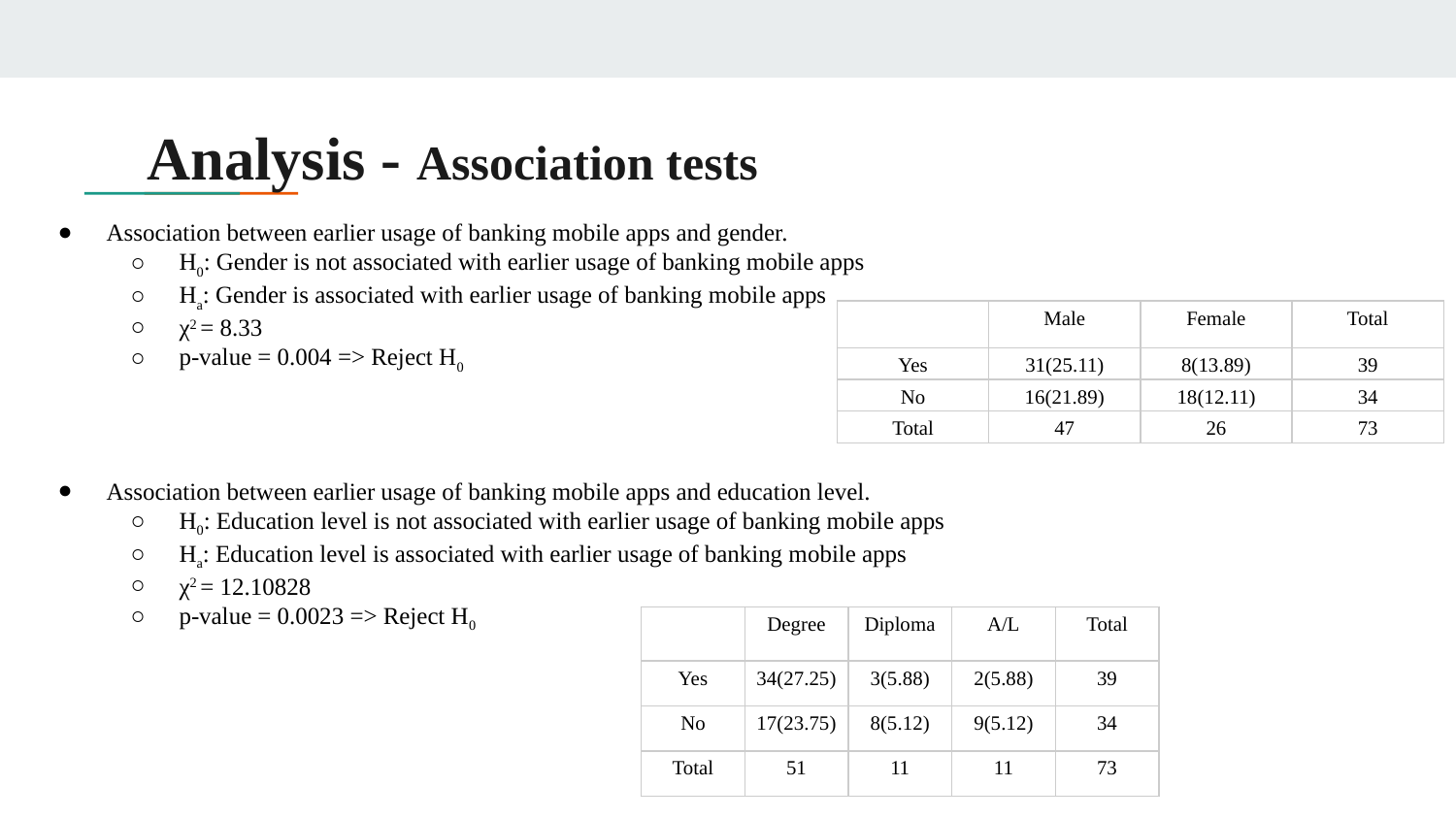

# Analysis - Association tests
Association between earlier usage of banking mobile apps and gender.
H0: Gender is not associated with earlier usage of banking mobile apps
Ha: Gender is associated with earlier usage of banking mobile apps
χ2 = 8.33
p-value = 0.004 => Reject H0

|  | Male | Female | Total |
| --- | --- | --- | --- |
| Yes | 31(25.11) | 8(13.89) | 39 |
| No | 16(21.89) | 18(12.11) | 34 |
| Total | 47 | 26 | 73 |
Association between earlier usage of banking mobile apps and education level.
H0: Education level is not associated with earlier usage of banking mobile apps
Ha: Education level is associated with earlier usage of banking mobile apps
χ2 = 12.10828
p-value = 0.0023 => Reject H0

|  | Degree | Diploma | A/L | Total |
| --- | --- | --- | --- | --- |
| Yes | 34(27.25) | 3(5.88) | 2(5.88) | 39 |
| No | 17(23.75) | 8(5.12) | 9(5.12) | 34 |
| Total | 51 | 11 | 11 | 73 |